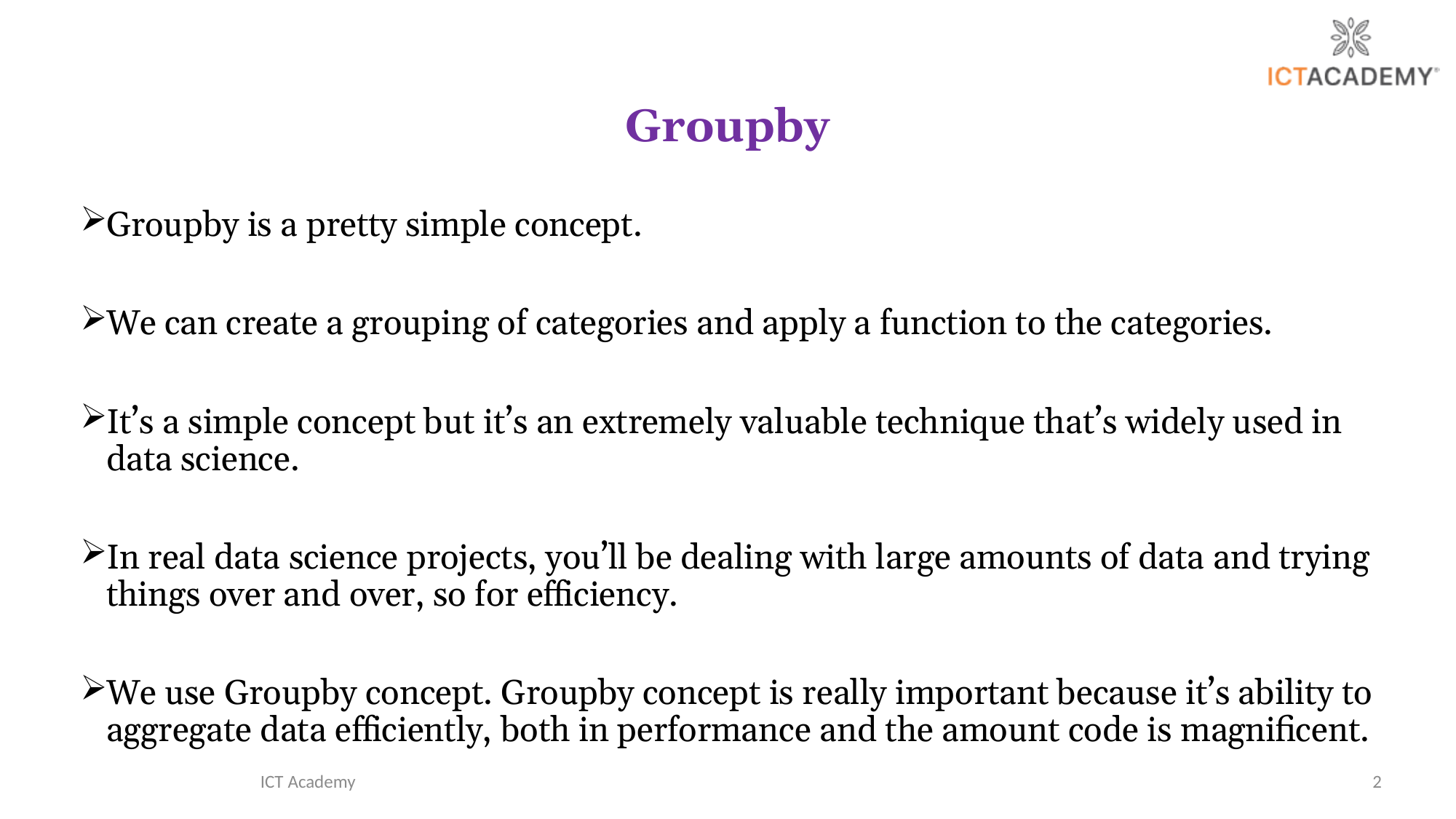

# Groupby
Groupby is a pretty simple concept.

We can create a grouping of categories and apply a function to the categories.

It’s a simple concept but it’s an extremely valuable technique that’s widely used in data science.

In real data science projects, you’ll be dealing with large amounts of data and trying things over and over, so for efficiency.

We use Groupby concept. Groupby concept is really important because it’s ability to aggregate data efficiently, both in performance and the amount code is magnificent.

ICT Academy
2